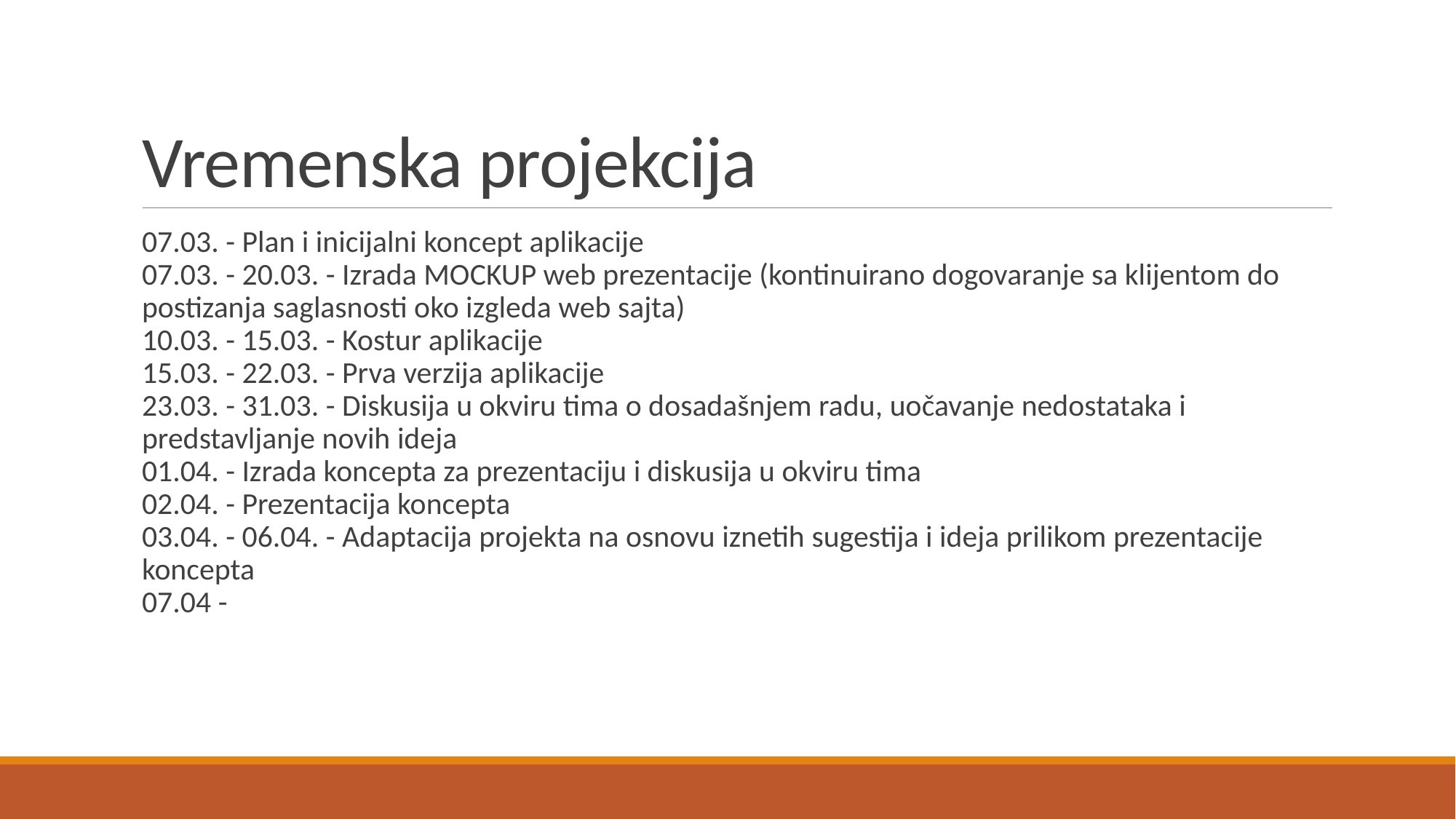

# Vremenska projekcija
07.03. - Plan i inicijalni koncept aplikacije
07.03. - 20.03. - Izrada MOCKUP web prezentacije (kontinuirano dogovaranje sa klijentom do postizanja saglasnosti oko izgleda web sajta)
10.03. - 15.03. - Kostur aplikacije
15.03. - 22.03. - Prva verzija aplikacije
23.03. - 31.03. - Diskusija u okviru tima o dosadašnjem radu, uočavanje nedostataka i predstavljanje novih ideja
01.04. - Izrada koncepta za prezentaciju i diskusija u okviru tima
02.04. - Prezentacija koncepta
03.04. - 06.04. - Adaptacija projekta na osnovu iznetih sugestija i ideja prilikom prezentacije koncepta
07.04 -